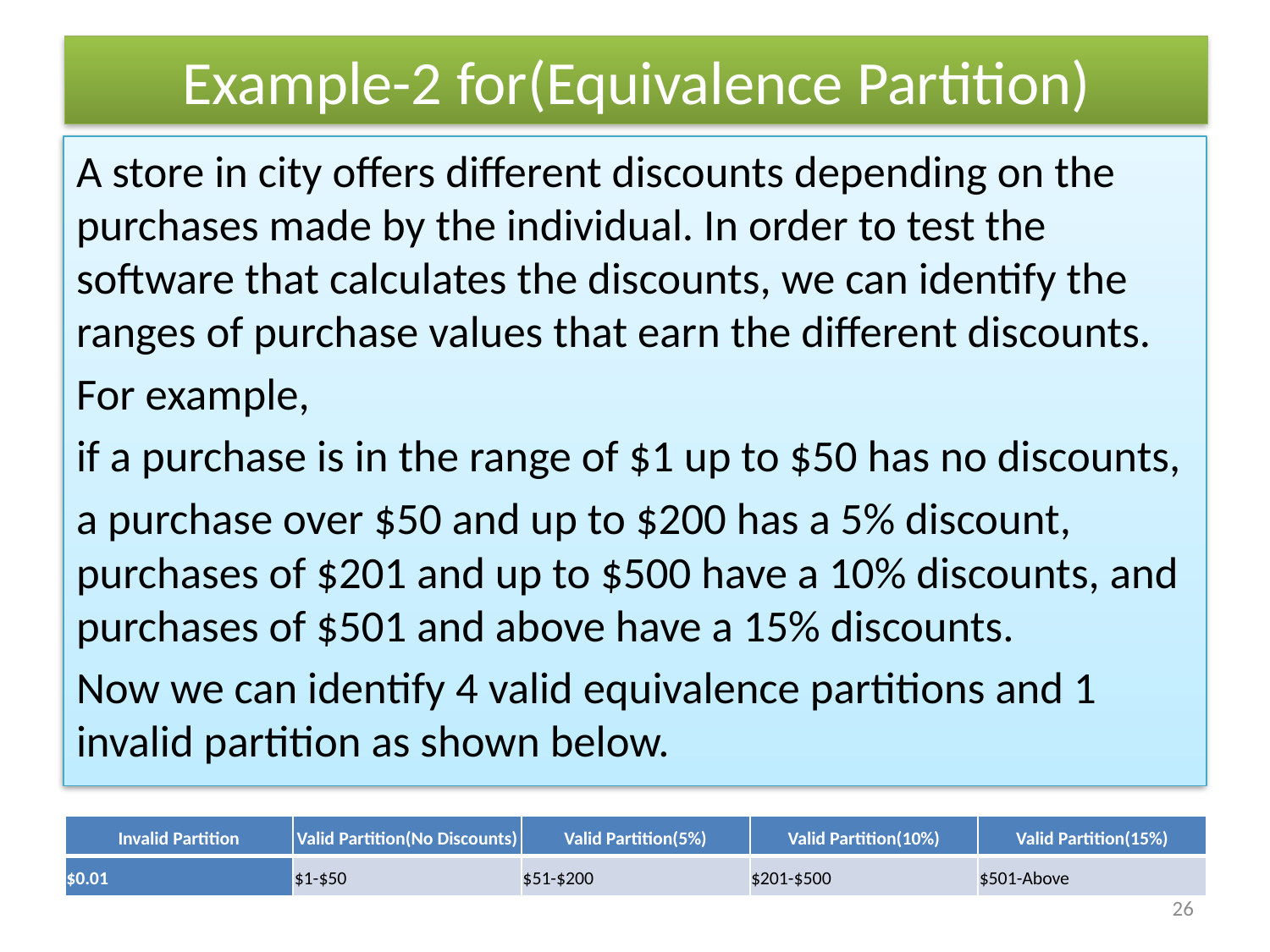

# Example-2 for(Equivalence Partition)
A store in city offers different discounts depending on the purchases made by the individual. In order to test the software that calculates the discounts, we can identify the ranges of purchase values that earn the different discounts.
For example,
if a purchase is in the range of $1 up to $50 has no discounts,
a purchase over $50 and up to $200 has a 5% discount, purchases of $201 and up to $500 have a 10% discounts, and purchases of $501 and above have a 15% discounts.
Now we can identify 4 valid equivalence partitions and 1 invalid partition as shown below.

| Invalid Partition | Valid Partition(No Discounts) | Valid Partition(5%) | Valid Partition(10%) | Valid Partition(15%) |
| --- | --- | --- | --- | --- |
| $0.01 | $1-$50 | $51-$200 | $201-$500 | $501-Above |
26